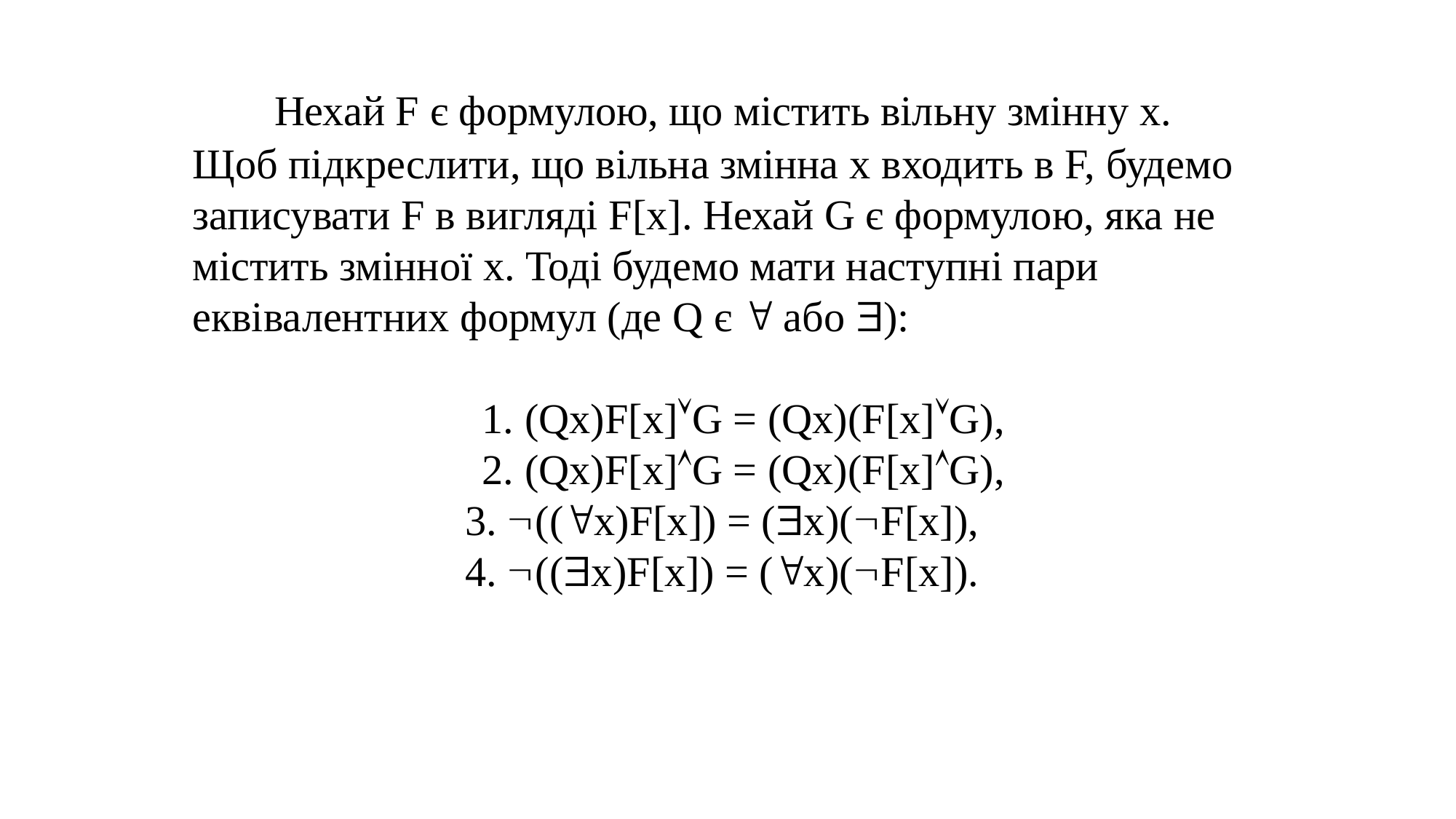

Нехай F є формулою, що містить вільну змінну x. Щоб підкреслити, що вільна змінна x входить в F, будемо записувати F в вигляді F[x]. Нехай G є формулою, яка не містить змінної x. Тоді будемо мати наступні пари еквівалентних формул (де Q є ∀ або ∃):

   1. (Qx)F[x]∨G = (Qx)(F[x]∨G),
   2. (Qx)F[x]∧G = (Qx)(F[x]∧G),
3. ¬((∀x)F[x]) = (∃x)(¬F[x]),
4. ¬((∃x)F[x]) = (∀x)(¬F[x]).